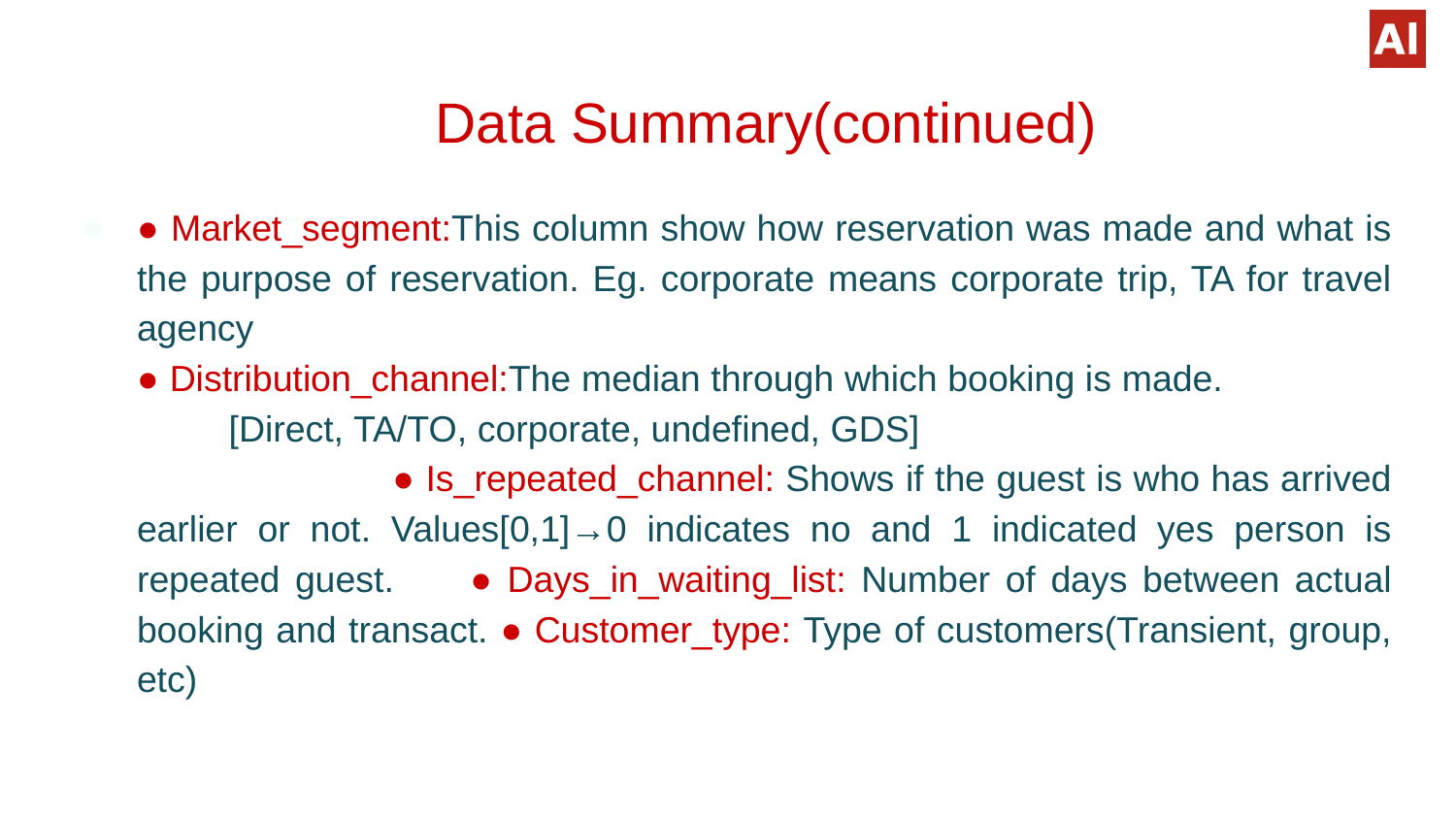

# Data Summary(continued)
● Market_segment:This column show how reservation was made and what is the purpose of reservation. Eg. corporate means corporate trip, TA for travel agency                                                                                                               ● Distribution_channel:The median through which booking is made.                          [Direct, TA/TO, corporate, undefined, GDS]                                                                      ● Is_repeated_channel: Shows if the guest is who has arrived earlier or not. Values[0,1]→0 indicates no and 1 indicated yes person is repeated guest.     ● Days_in_waiting_list: Number of days between actual booking and transact. ● Customer_type: Type of customers(Transient, group, etc)